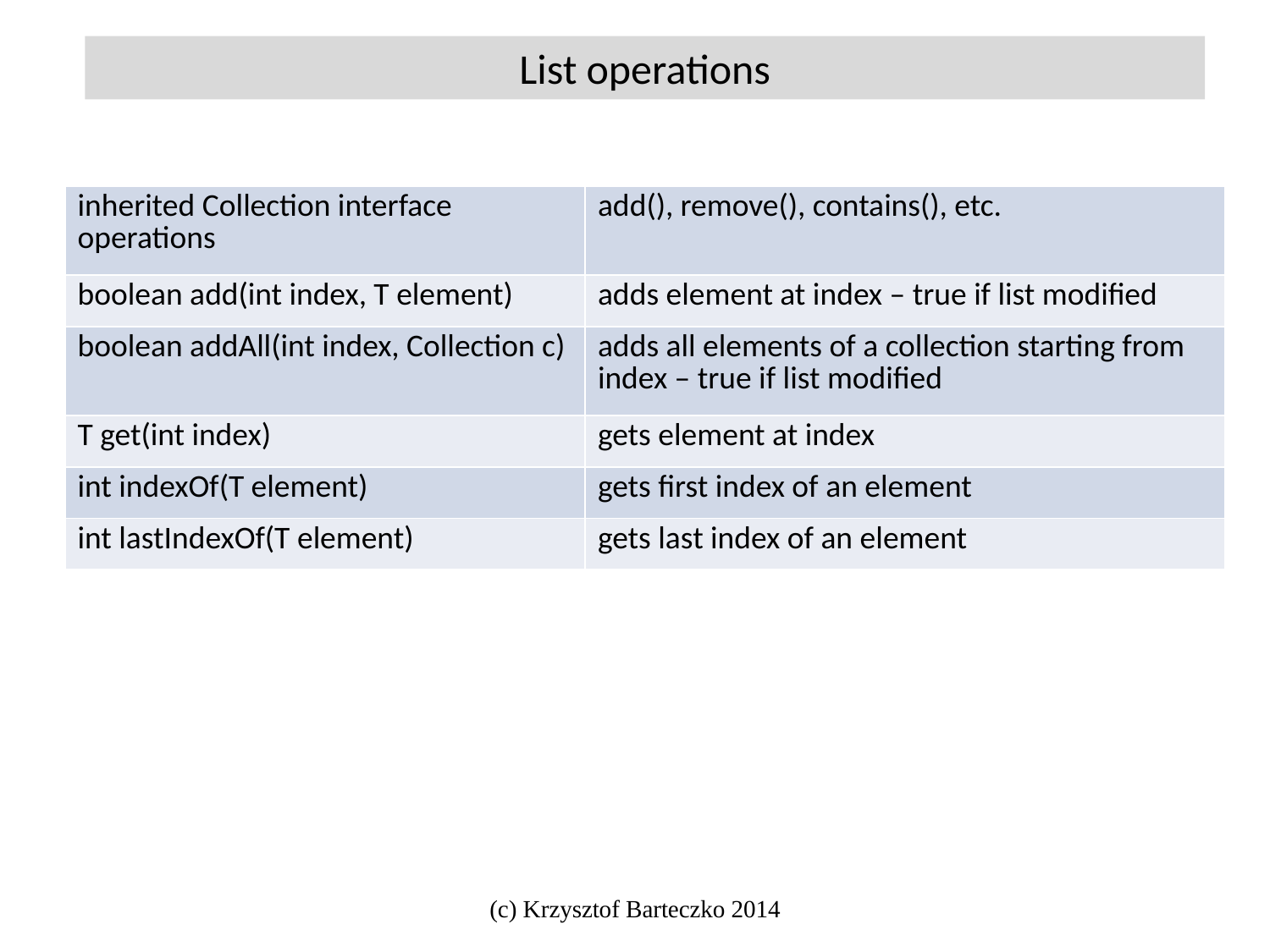

List operations
| inherited Collection interface operations | add(), remove(), contains(), etc. |
| --- | --- |
| boolean add(int index, T element) | adds element at index – true if list modified |
| boolean addAll(int index, Collection c) | adds all elements of a collection starting from index – true if list modified |
| T get(int index) | gets element at index |
| int indexOf(T element) | gets first index of an element |
| int lastIndexOf(T element) | gets last index of an element |
(c) Krzysztof Barteczko 2014